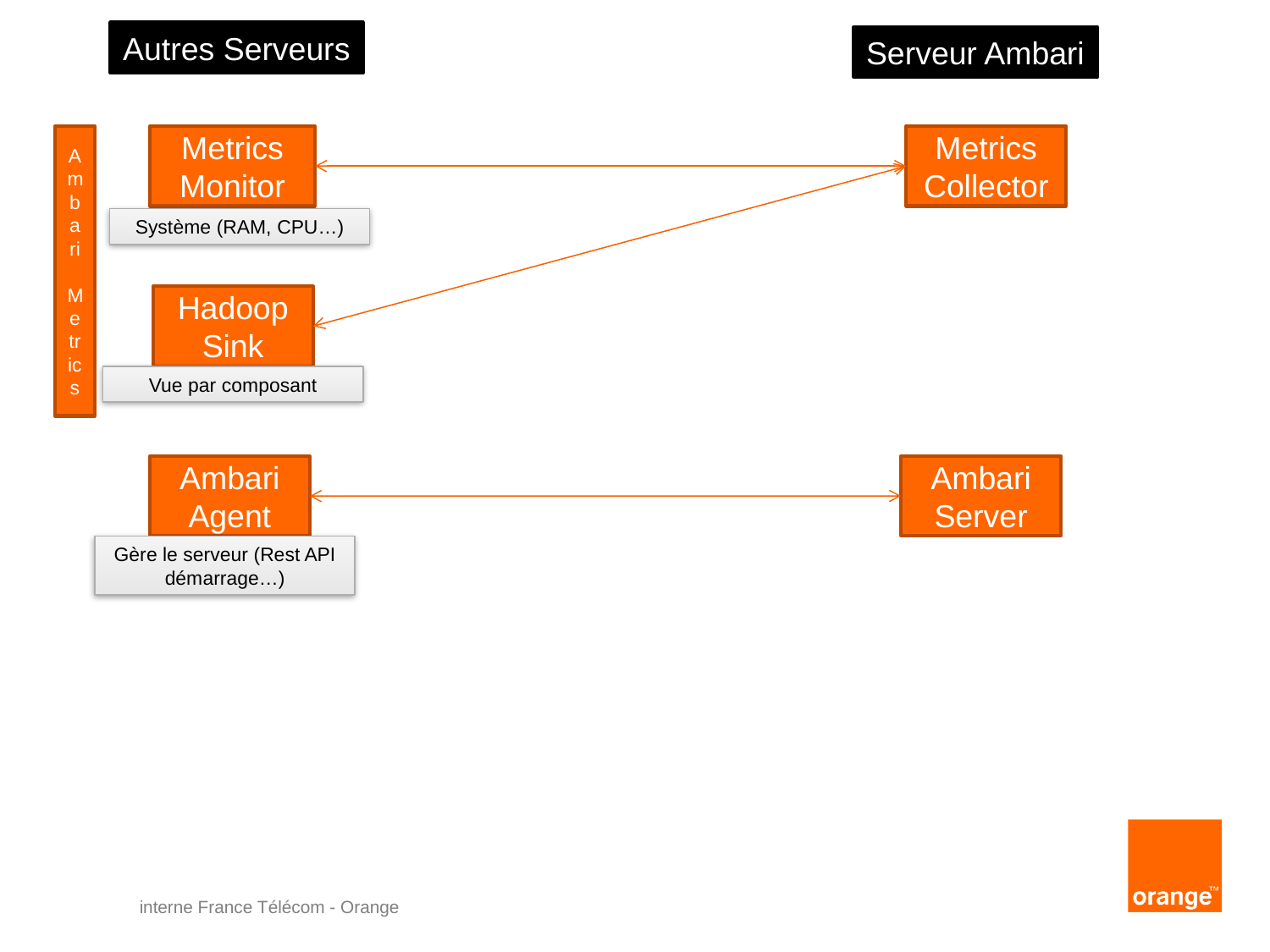

Autres Serveurs
Serveur Ambari
Ambari
 Metrics
Metrics
Monitor
Metrics
Collector
Système (RAM, CPU…)
Hadoop Sink
Vue par composant
Ambari Server
Ambari Agent
Gère le serveur (Rest API démarrage…)